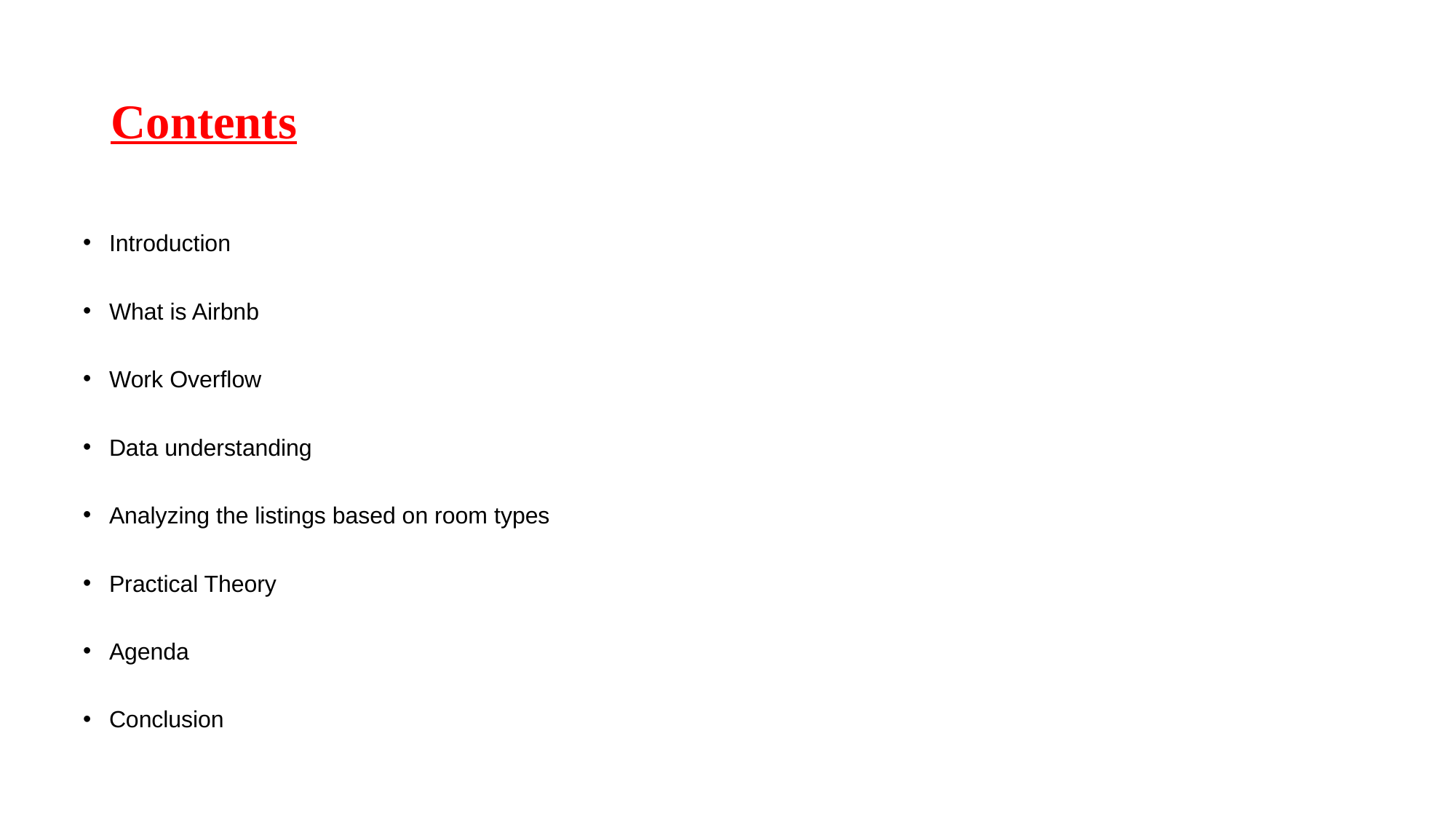

# Contents
Introduction
What is Airbnb
Work Overflow
Data understanding
Analyzing the listings based on room types
Practical Theory
Agenda
Conclusion